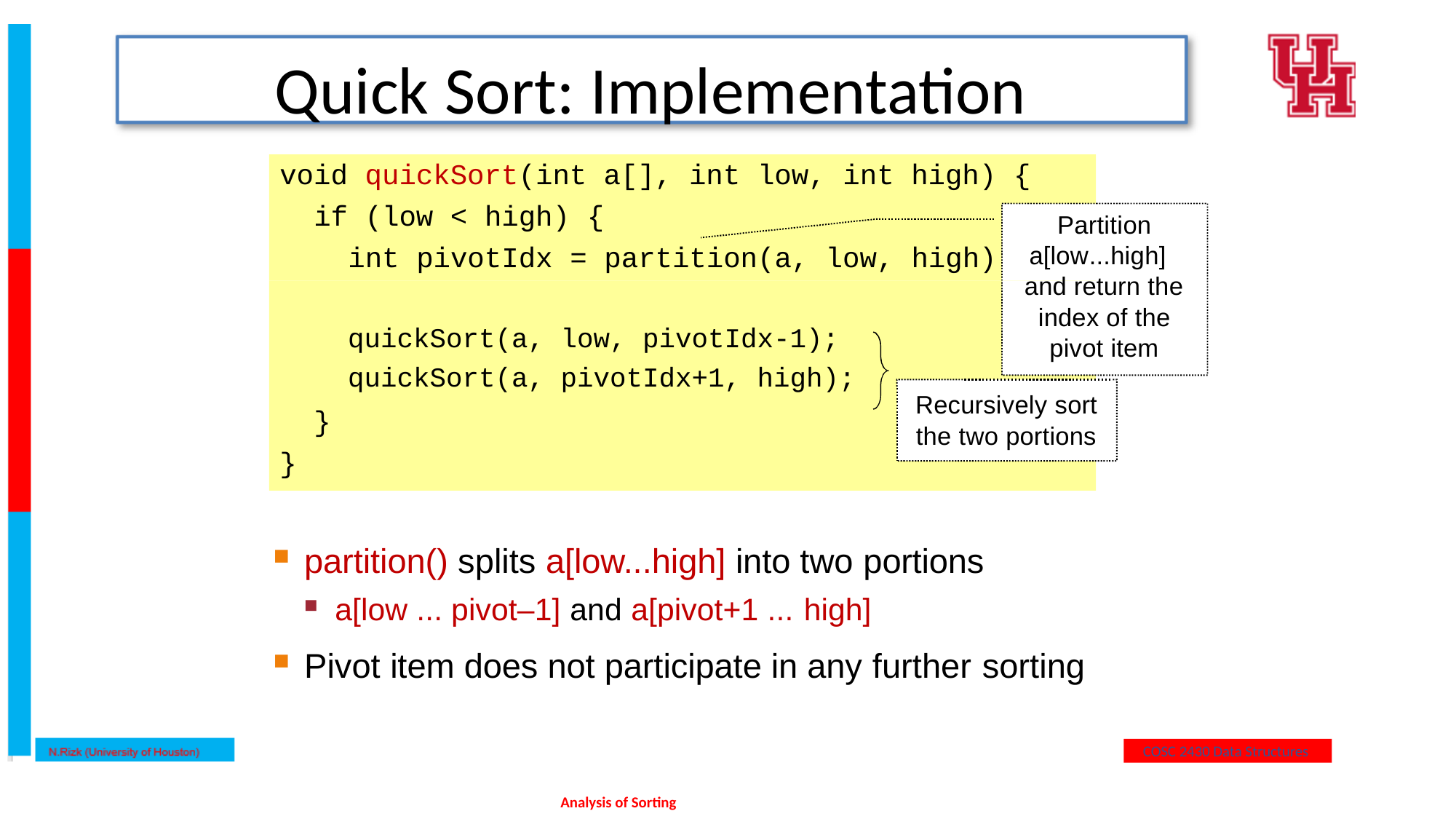

# Quick Sort: Implementation

void quickSort(int a[], int low, int high) {
if (low < high) {

Partition

int pivotIdx = partition(a, low, high)
a[low...high]

;

and return the

index of the

quickSort(a, low, pivotIdx-1);  quickSort(a, pivotIdx+1, high);

pivot item

Recursively sort

}
the two portions
}

partition() splits a[low...high] into two portions
a[low ... pivot–1] and a[pivot+1 ... high]
Pivot item does not participate in any further sorting